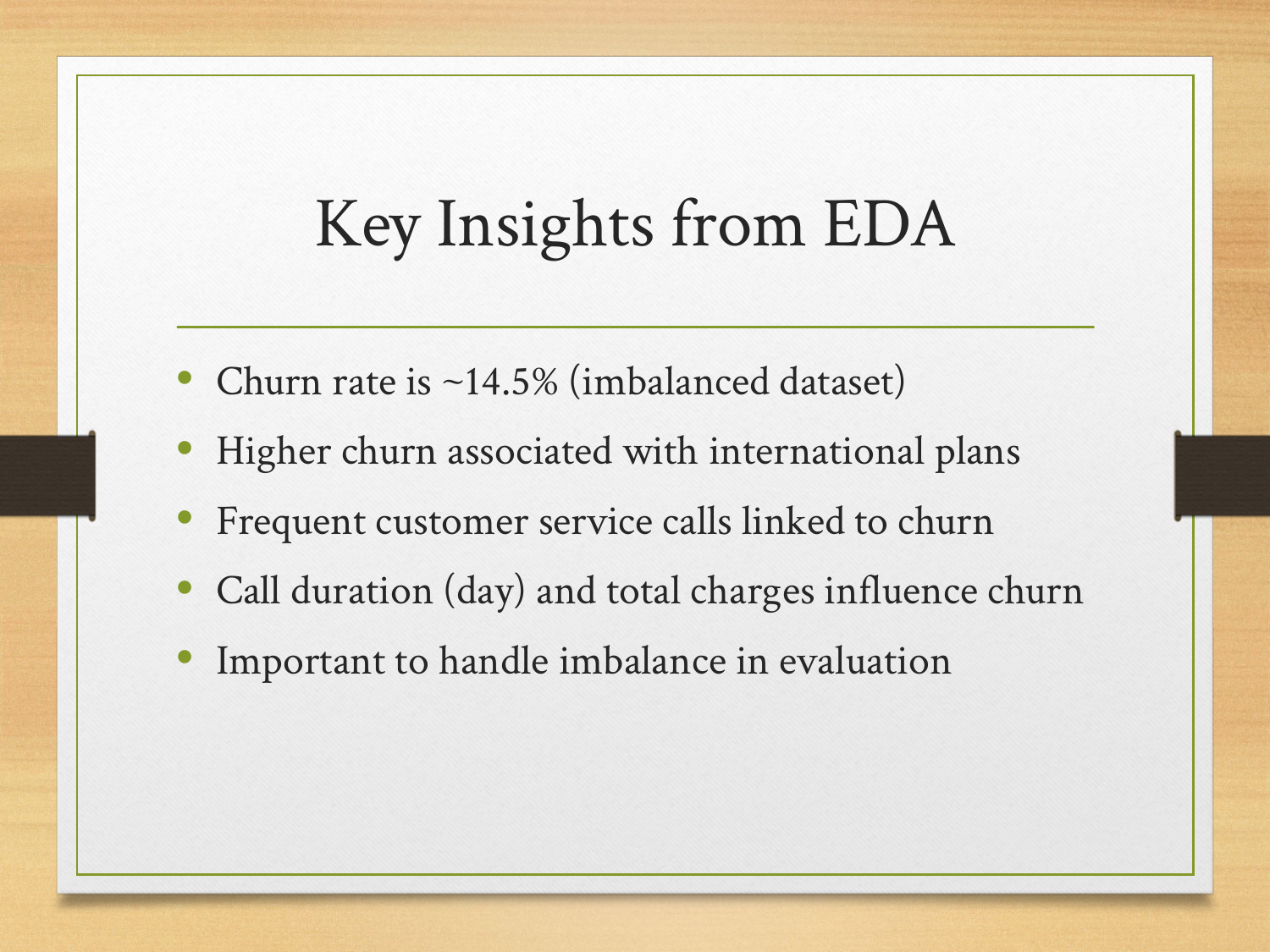

# Key Insights from EDA
Churn rate is ~14.5% (imbalanced dataset)
Higher churn associated with international plans
Frequent customer service calls linked to churn
Call duration (day) and total charges influence churn
Important to handle imbalance in evaluation